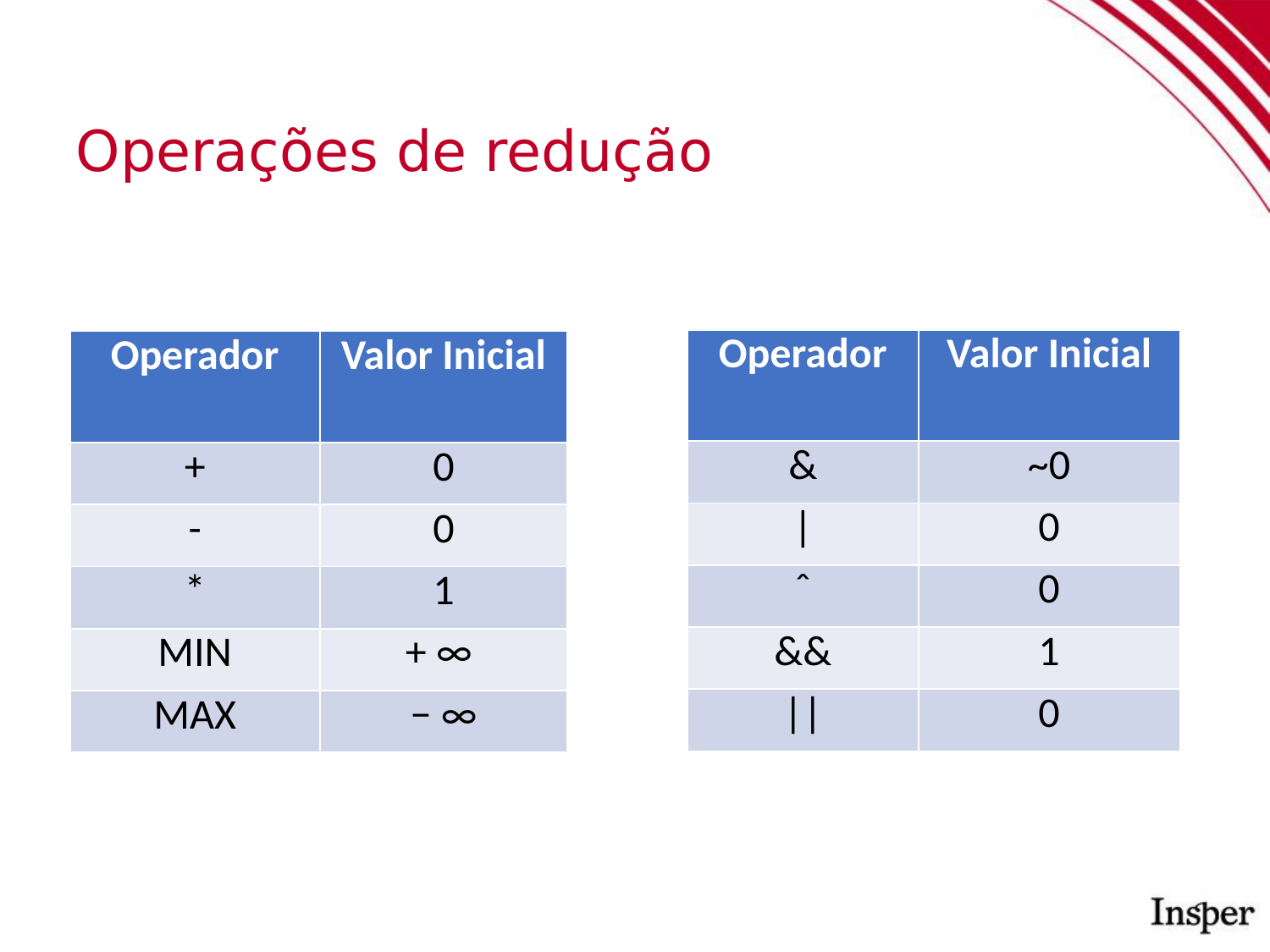

Operações de redução

| Operador | Valor Inicial |
| --- | --- |
| & | ~0 |
| | | 0 |
| ˆ | 0 |
| && | 1 |
| || | 0 |
| Operador | Valor Inicial |
| --- | --- |
| + | 0 |
| - | 0 |
| \* | 1 |
| MIN | + ∞ |
| MAX | − ∞ |